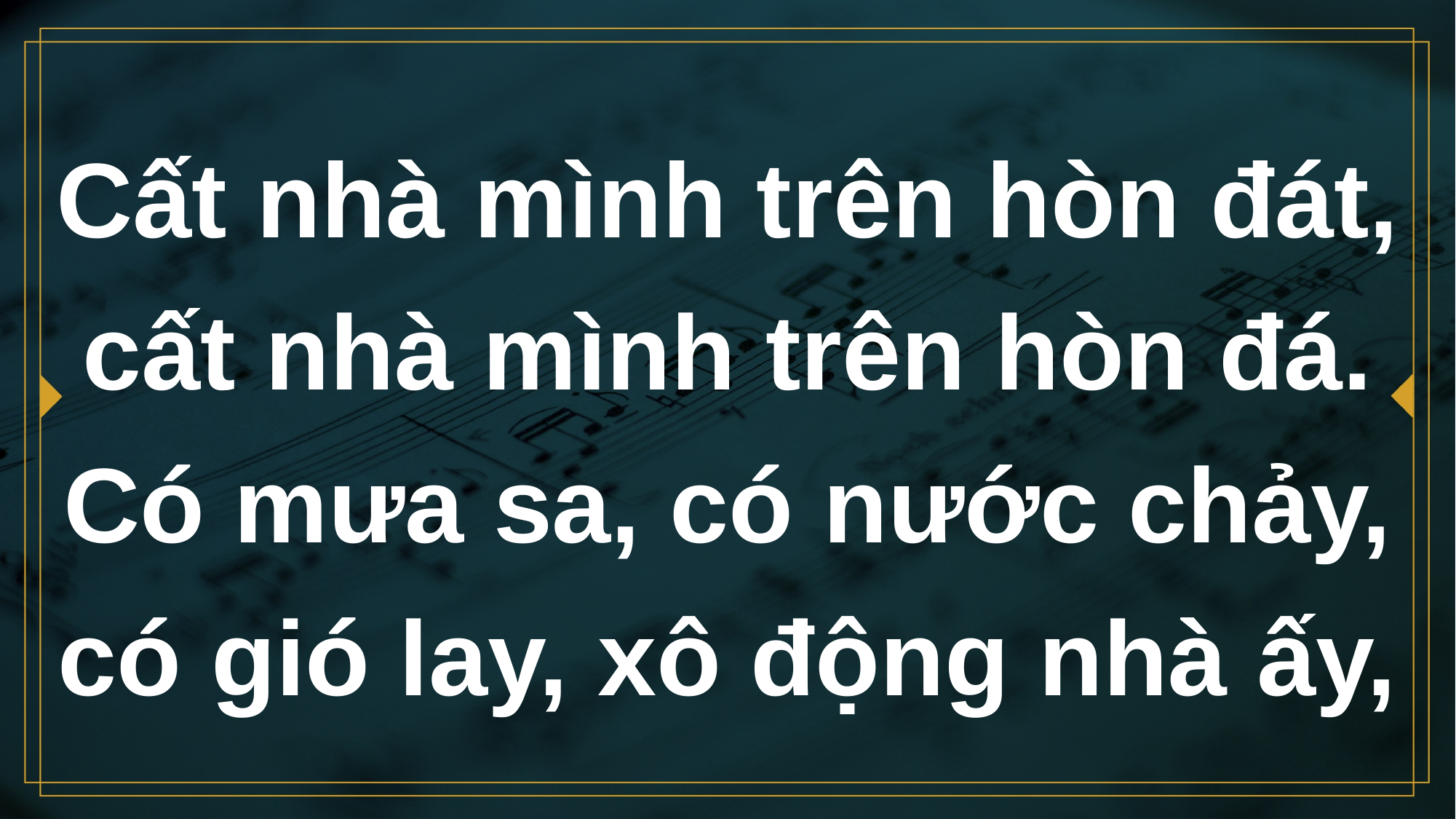

# Cất nhà mình trên hòn đát, cất nhà mình trên hòn đá. Có mưa sa, có nước chảy, có gió lay, xô động nhà ấy,